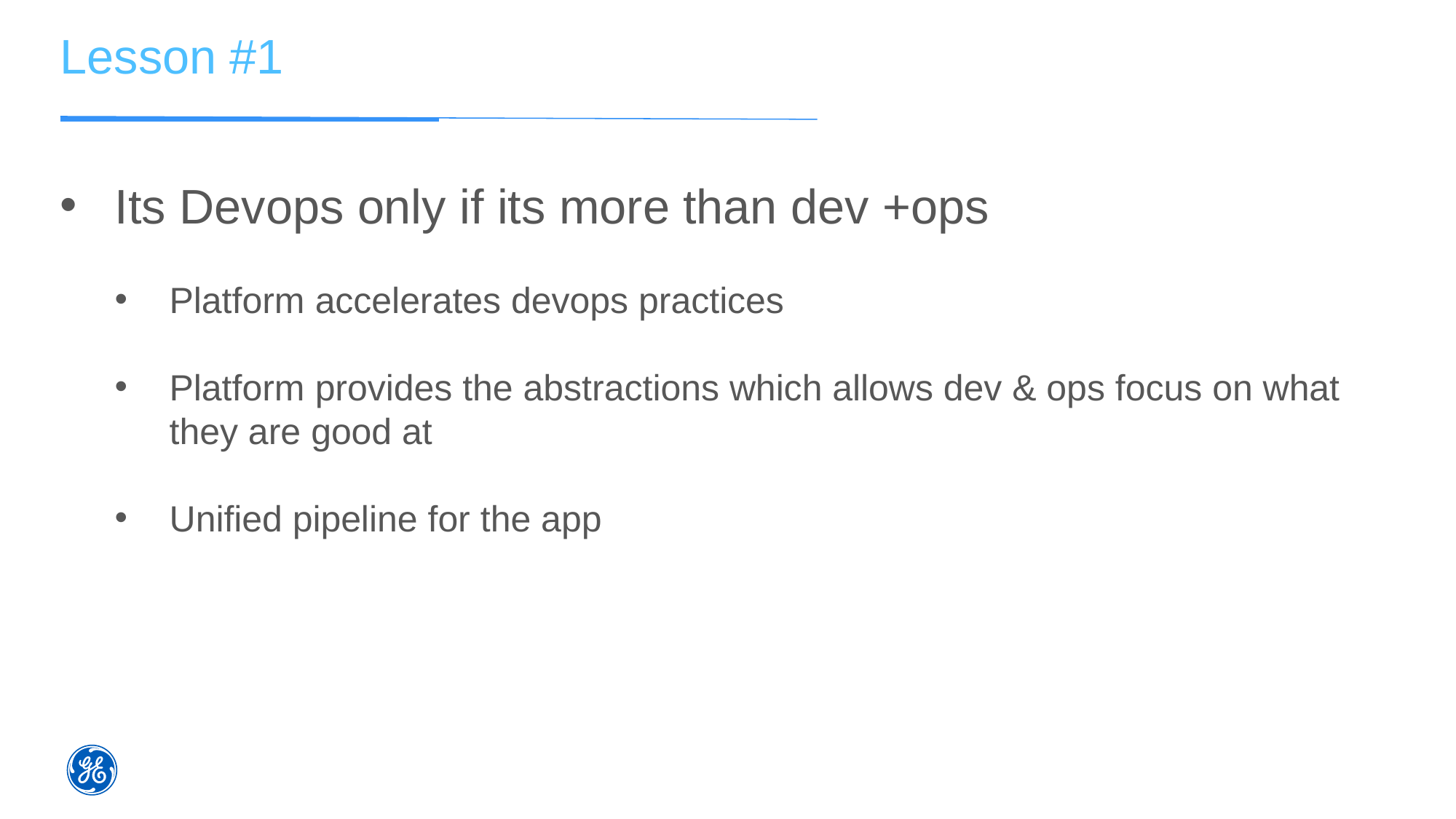

Lesson #1
Its Devops only if its more than dev +ops

Platform accelerates devops practices

Platform provides the abstractions which allows dev & ops focus on what they are good at

Unified pipeline for the app